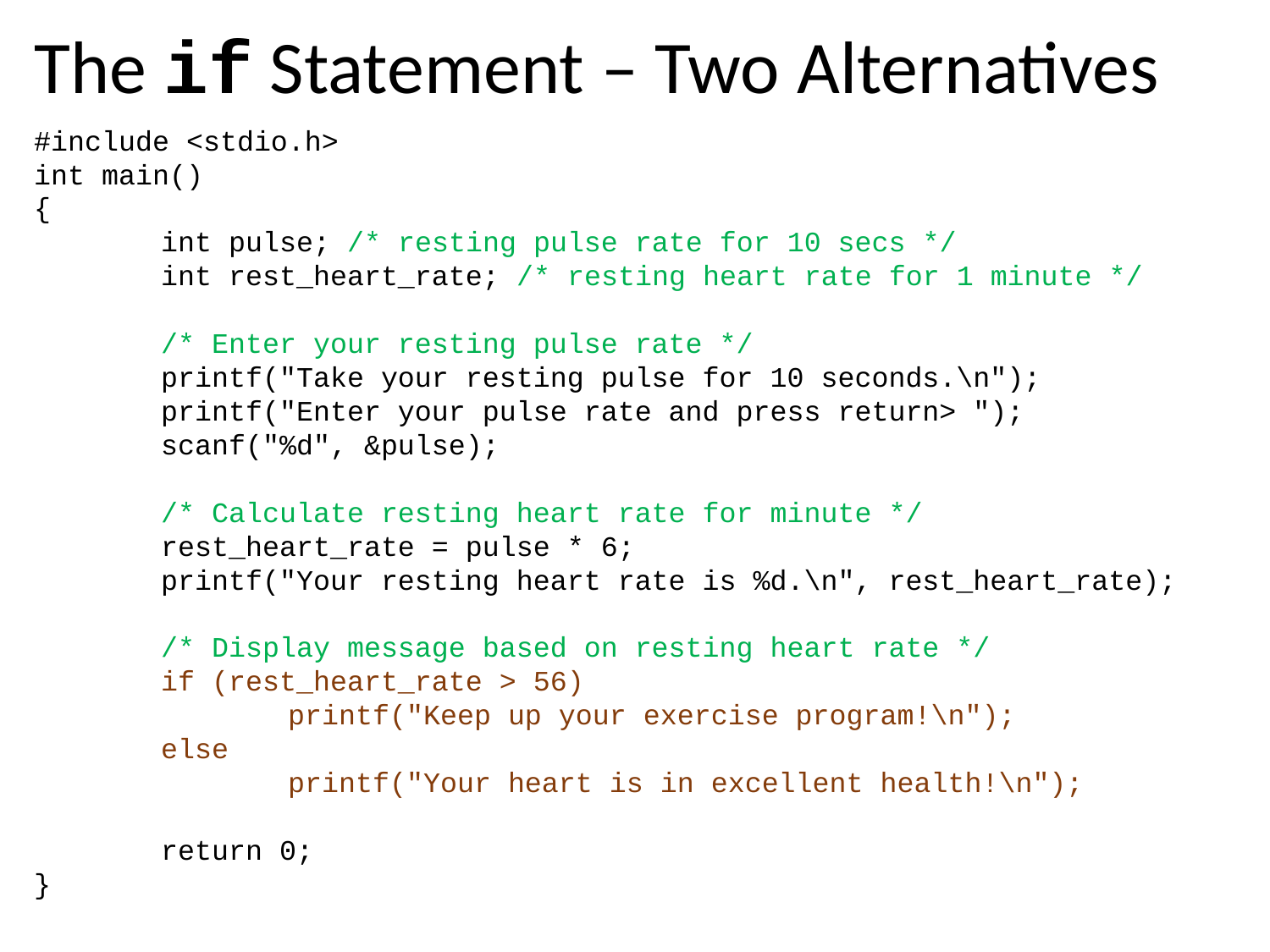

# The if Statement – Two Alternatives
#include <stdio.h>
int main()
{
	int pulse; /* resting pulse rate for 10 secs */
	int rest_heart_rate; /* resting heart rate for 1 minute */

	/* Enter your resting pulse rate */
	printf("Take your resting pulse for 10 seconds.\n");
	printf("Enter your pulse rate and press return> ");
	scanf("%d", &pulse);

	/* Calculate resting heart rate for minute */
	rest_heart_rate = pulse * 6;
	printf("Your resting heart rate is %d.\n", rest_heart_rate);

	/* Display message based on resting heart rate */
	if (rest_heart_rate > 56)
		printf("Keep up your exercise program!\n");
	else
		printf("Your heart is in excellent health!\n");

	return 0;
}